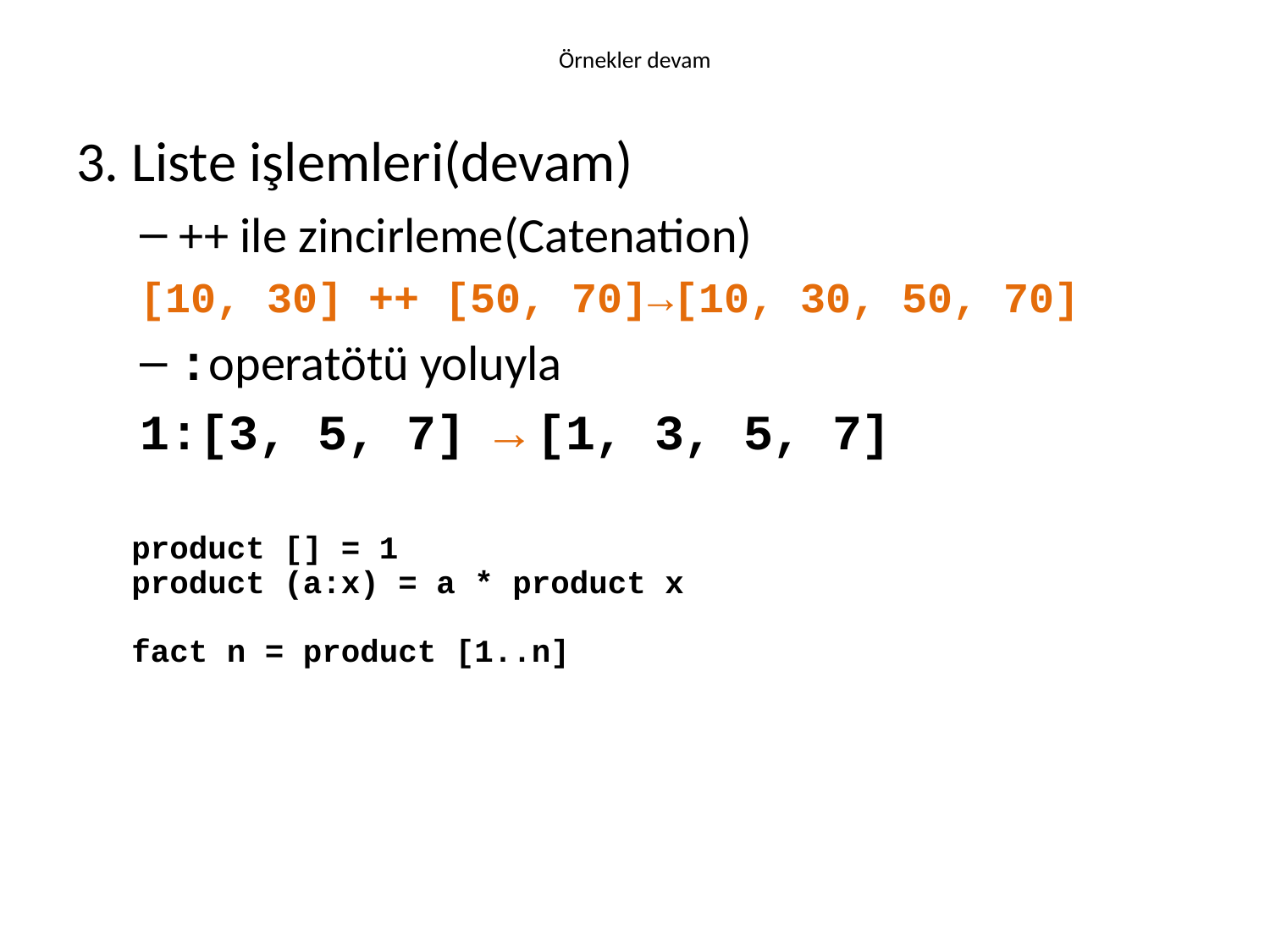

# Örnekler devam
3. Liste işlemleri(devam)
++ ile zincirleme(Catenation)
[10, 30] ++ [50, 70]→[10, 30, 50, 70]
:operatötü yoluyla
1:[3, 5, 7] → [1, 3, 5, 7]
product [] = 1
product (a:x) = a * product x

fact n = product [1..n]